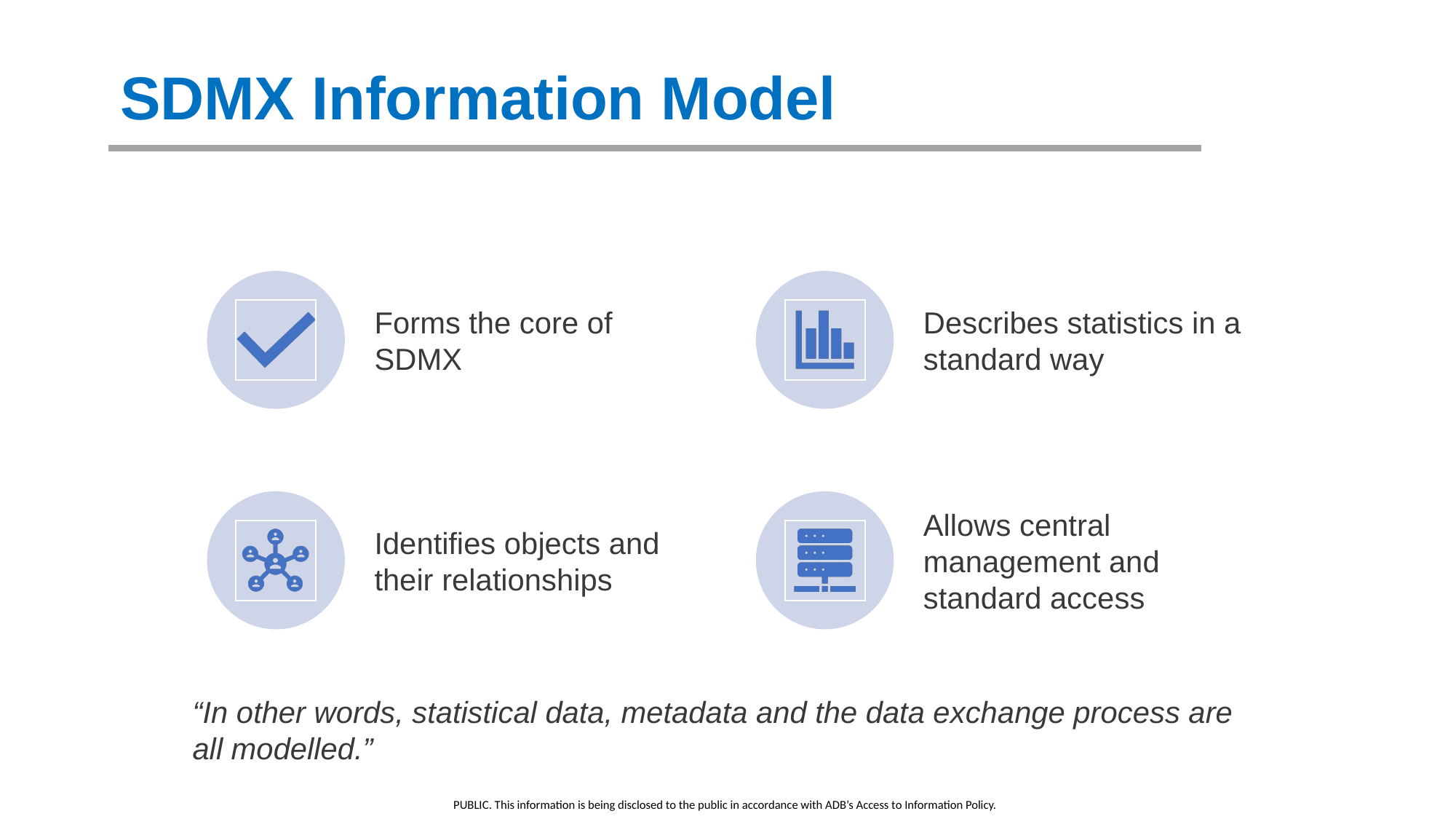

SDMX Information Model

Forms the core of SDMX

Describes statistics in a standard way

Identifies objects and their relationships

Allows central management and standard access

“In other words, statistical data, metadata and the data exchange process are all modelled.”